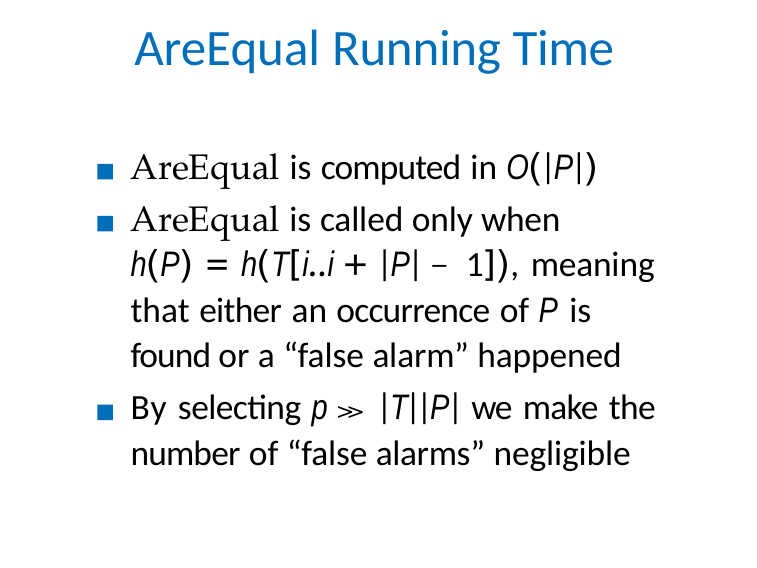

# AreEqual Running Time
AreEqual is computed in O(|P|)
AreEqual is called only when
h(P) = h(T[i..i + |P| − 1]), meaning that either an occurrence of P is found or a “false alarm” happened
By selecting p ≫ |T||P| we make the number of “false alarms” negligible